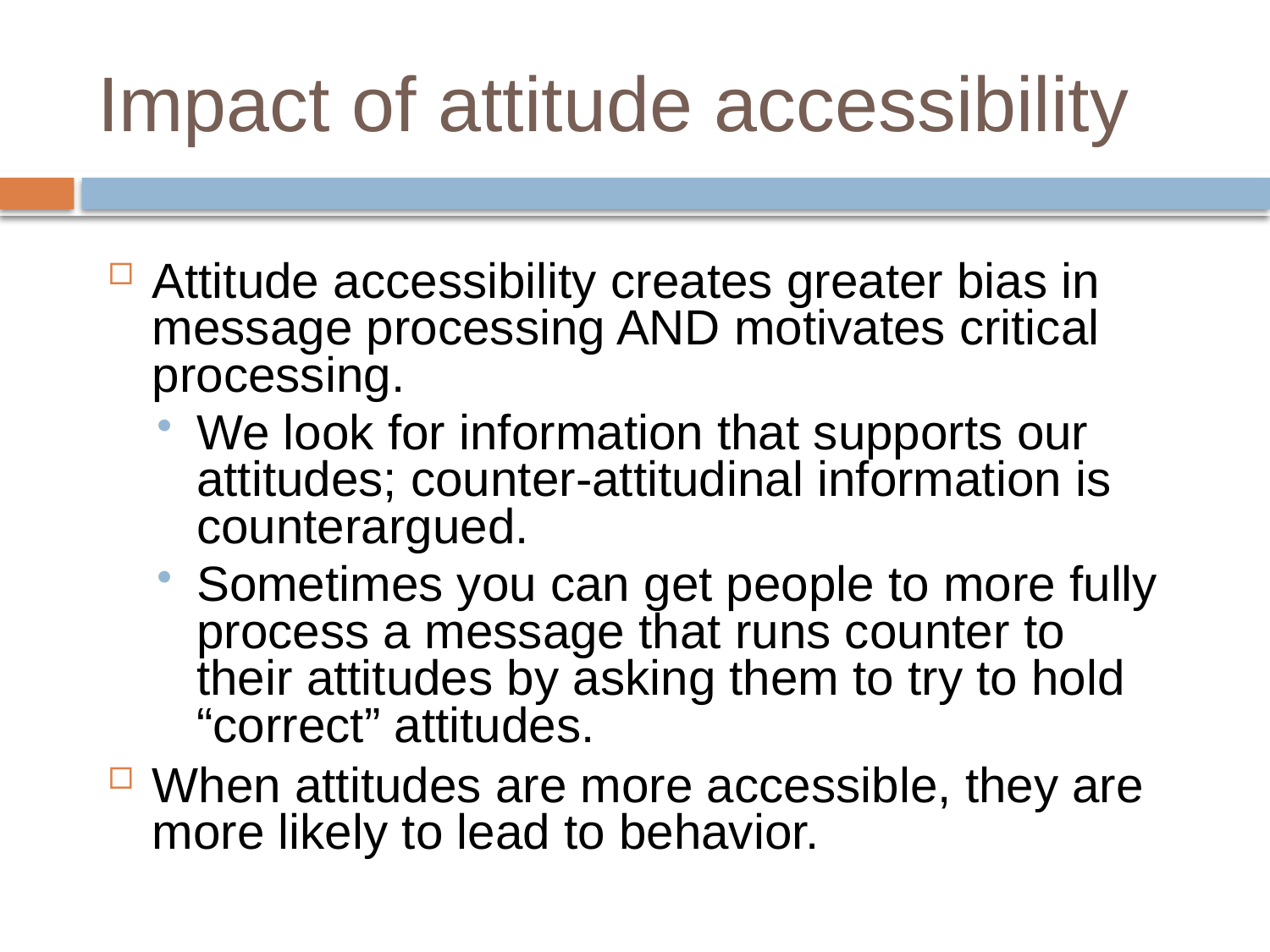

# Impact of attitude accessibility
Attitude accessibility creates greater bias in message processing AND motivates critical processing.
We look for information that supports our attitudes; counter-attitudinal information is counterargued.
Sometimes you can get people to more fully process a message that runs counter to their attitudes by asking them to try to hold “correct” attitudes.
When attitudes are more accessible, they are more likely to lead to behavior.